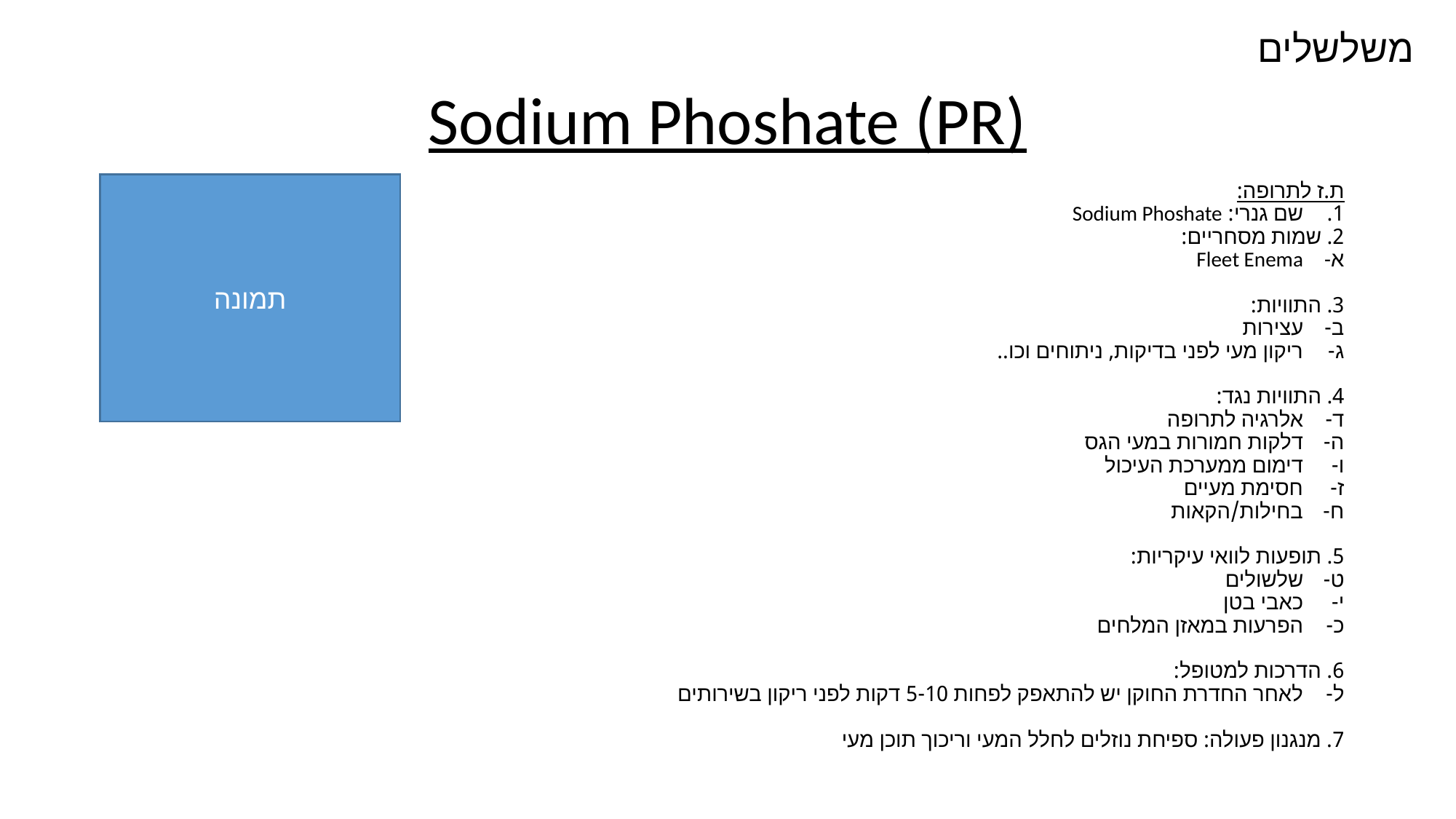

משלשלים
# Sodium Phoshate (PR)
ת.ז לתרופה:
שם גנרי: Sodium Phoshate
2. שמות מסחריים:
Fleet Enema

3. התוויות:
עצירות
ריקון מעי לפני בדיקות, ניתוחים וכו..

4. התוויות נגד:
אלרגיה לתרופה
דלקות חמורות במעי הגס
דימום ממערכת העיכול
חסימת מעיים
בחילות/הקאות

5. תופעות לוואי עיקריות:
שלשולים
כאבי בטן
הפרעות במאזן המלחים

6. הדרכות למטופל:
לאחר החדרת החוקן יש להתאפק לפחות 5-10 דקות לפני ריקון בשירותים

7. מנגנון פעולה: ספיחת נוזלים לחלל המעי וריכוך תוכן מעי

תמונה